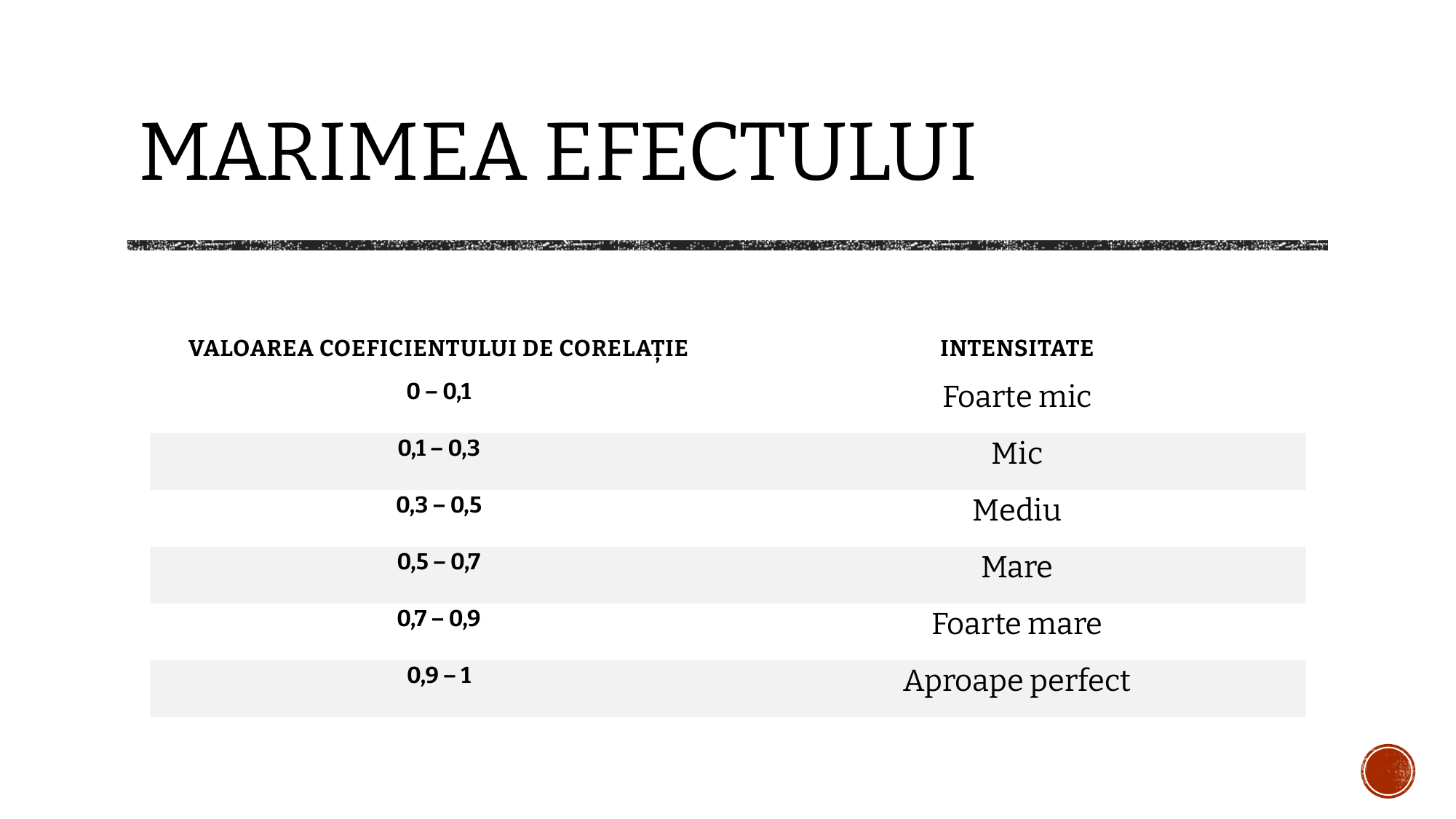

# Marimea efectului

| Valoarea coeficientului de corelație | Intensitate |
| --- | --- |
| 0 – 0,1 | Foarte mic |
| 0,1 – 0,3 | Mic |
| 0,3 – 0,5 | Mediu |
| 0,5 – 0,7 | Mare |
| 0,7 – 0,9 | Foarte mare |
| 0,9 – 1 | Aproape perfect |